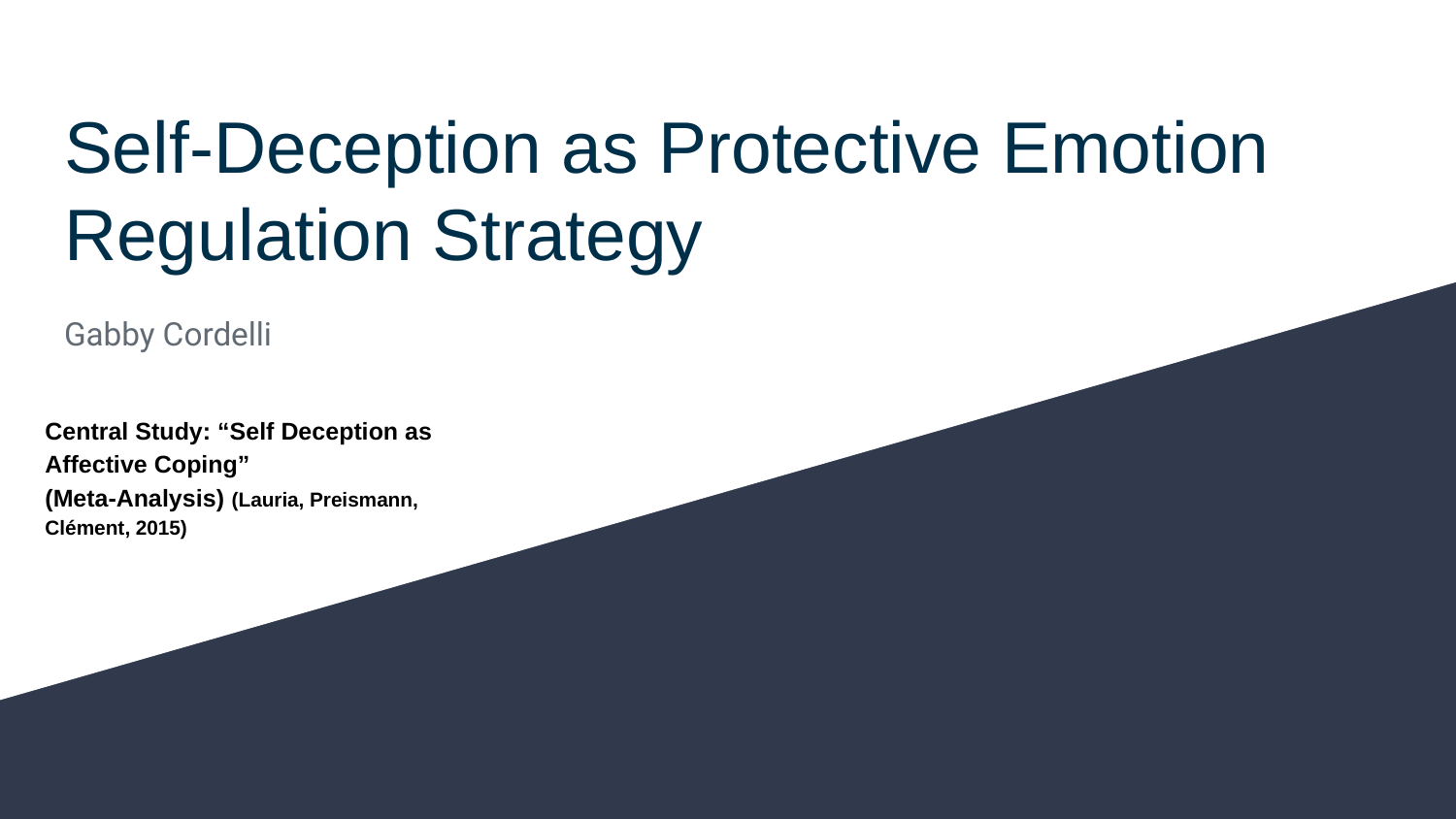

# Self-Deception as Protective Emotion Regulation Strategy
Gabby Cordelli
Central Study: “Self Deception as Affective Coping”
(Meta-Analysis) (Lauria, Preismann, Clément, 2015)